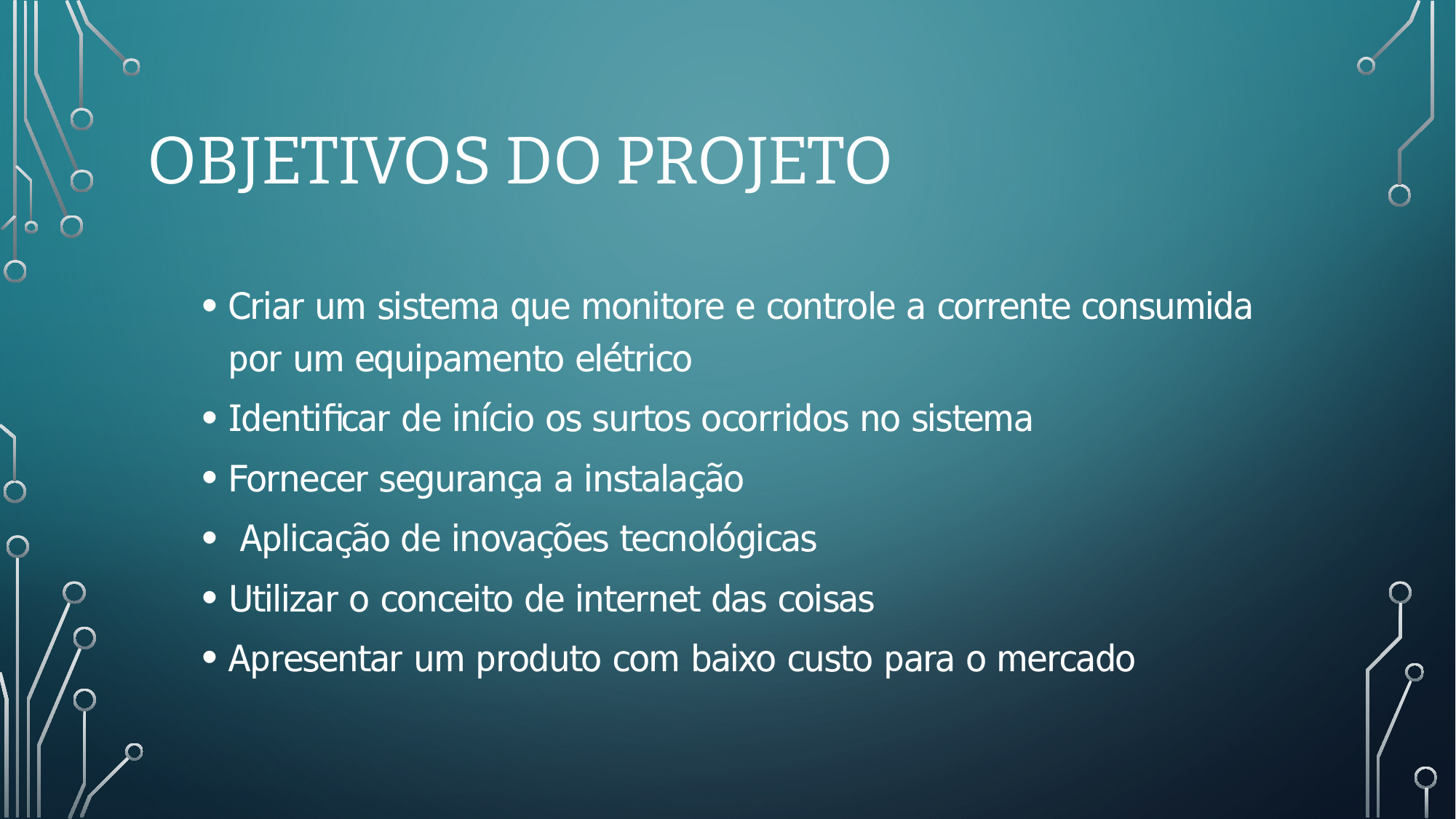

# objetivos Do Projeto
Criar um sistema que monitore e controle a corrente consumida por um equipamento elétrico
Identificar de início os surtos ocorridos no sistema
Fornecer segurança a instalação
 Aplicação de inovações tecnológicas
Utilizar o conceito de internet das coisas
Apresentar um produto com baixo custo para o mercado